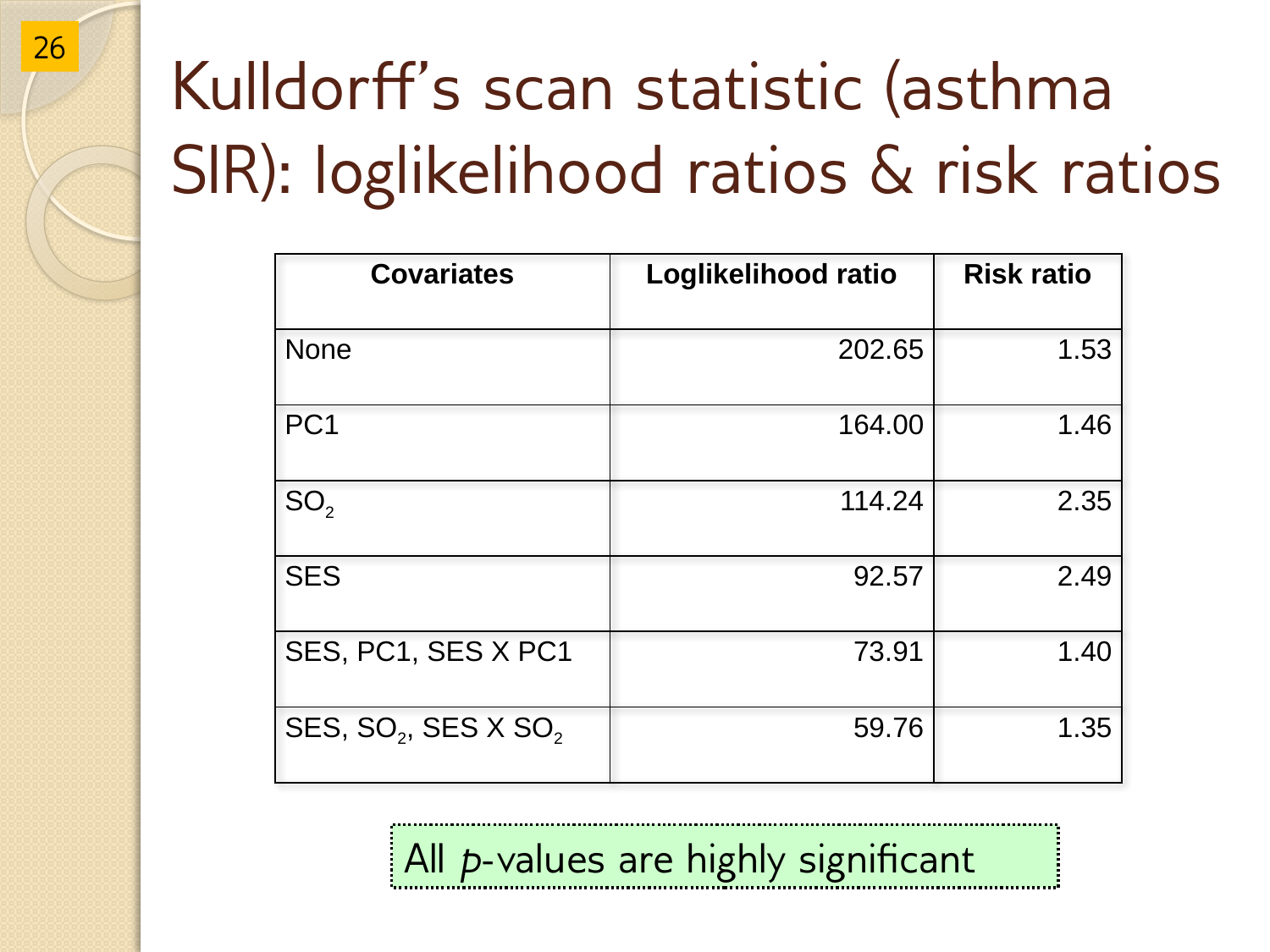

26
# Kulldorff’s scan statistic (asthma SIR): loglikelihood ratios & risk ratios
| Covariates | Loglikelihood ratio | Risk ratio |
| --- | --- | --- |
| None | 202.65 | 1.53 |
| PC1 | 164.00 | 1.46 |
| SO2 | 114.24 | 2.35 |
| SES | 92.57 | 2.49 |
| SES, PC1, SES X PC1 | 73.91 | 1.40 |
| SES, SO2, SES X SO2 | 59.76 | 1.35 |
All p-values are highly significant